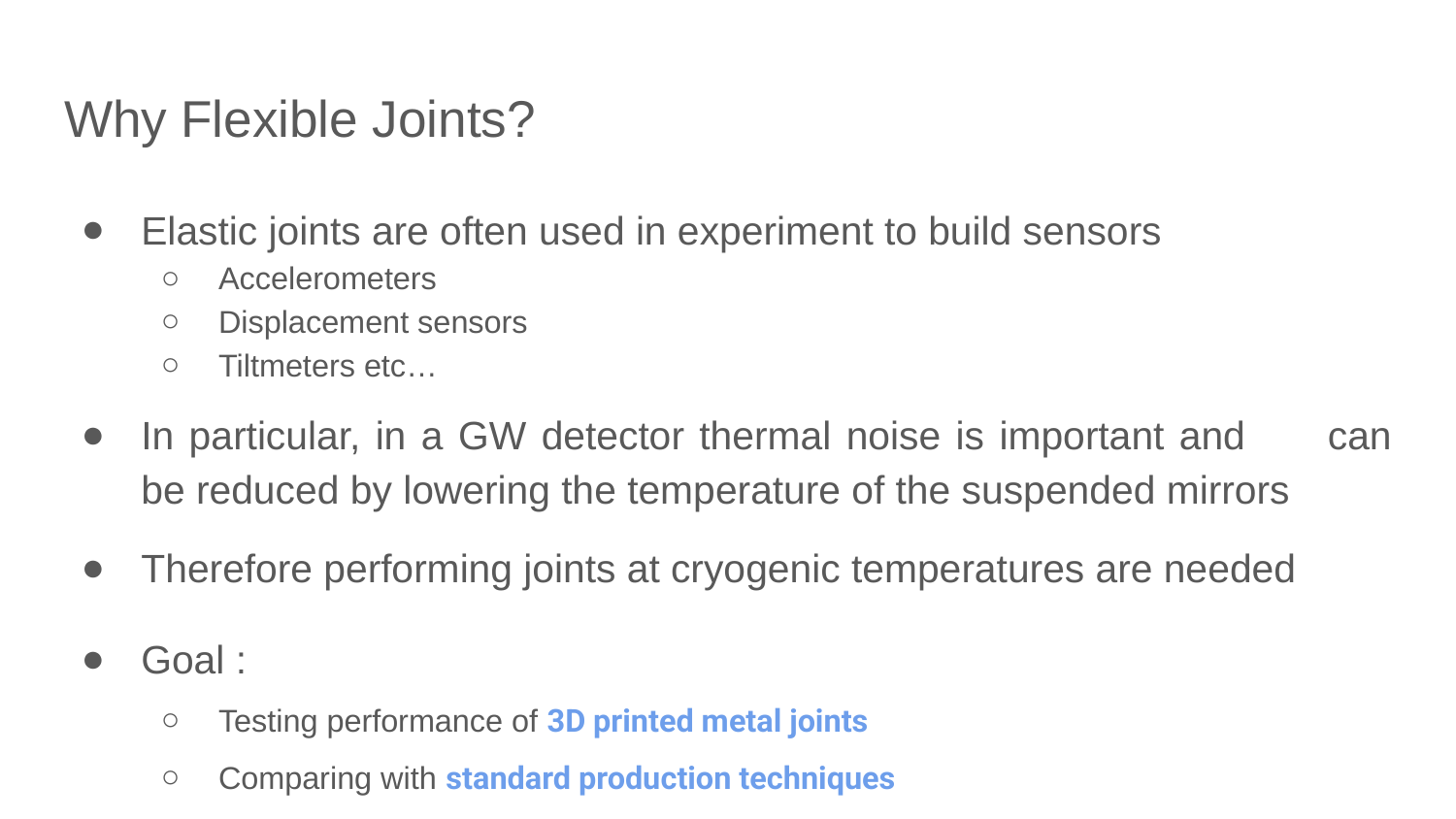

# Why Flexible Joints?
Elastic joints are often used in experiment to build sensors
Accelerometers
Displacement sensors
Tiltmeters etc…
In particular, in a GW detector thermal noise is important and 				can be reduced by lowering the temperature of the suspended mirrors
Therefore performing joints at cryogenic temperatures are needed
Goal :
Testing performance of 3D printed metal joints
Comparing with standard production techniques